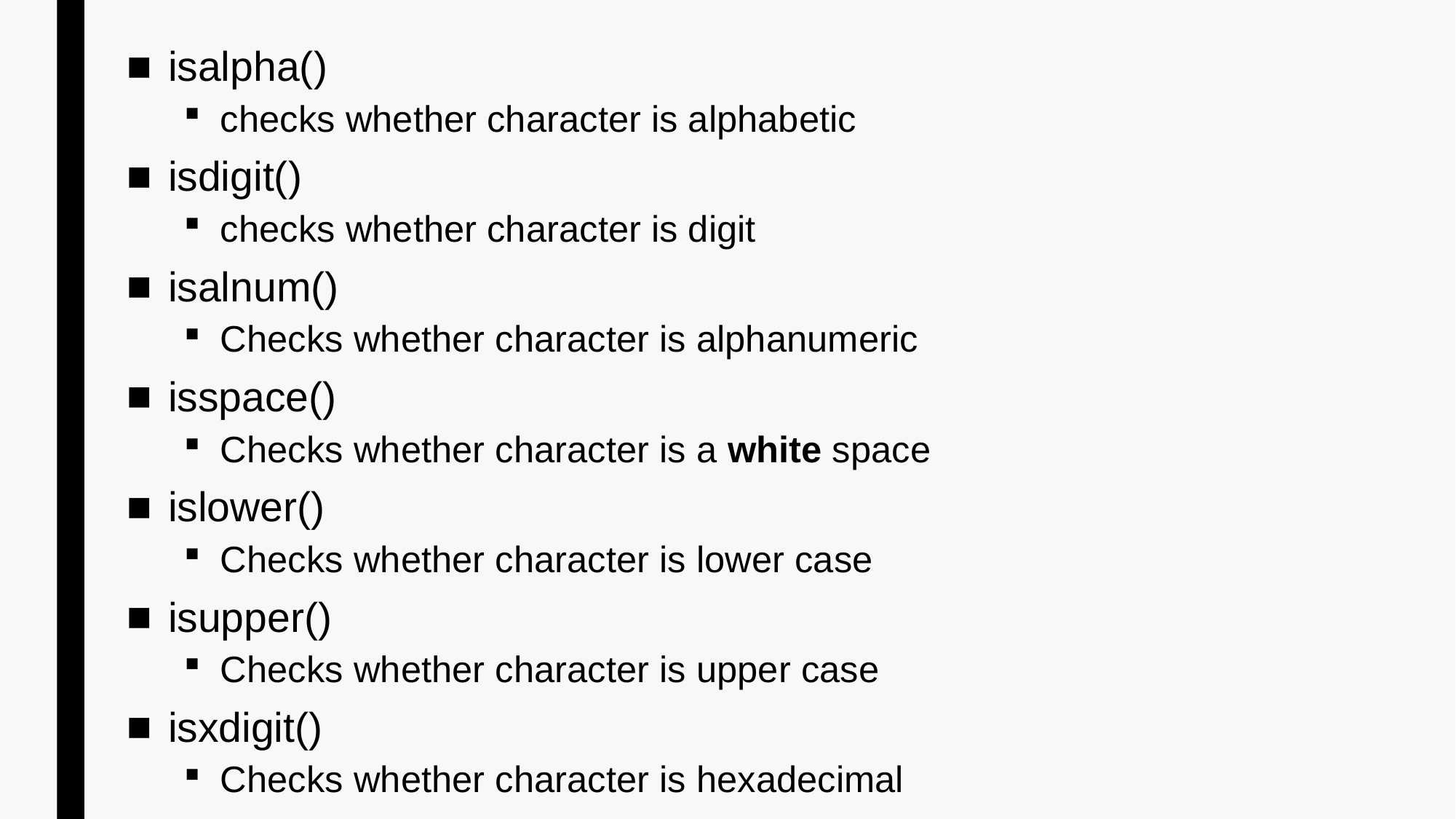

isalpha()
checks whether character is alphabetic
isdigit()
checks whether character is digit
isalnum()
Checks whether character is alphanumeric
isspace()
Checks whether character is a white space
islower()
Checks whether character is lower case
isupper()
Checks whether character is upper case
isxdigit()
Checks whether character is hexadecimal